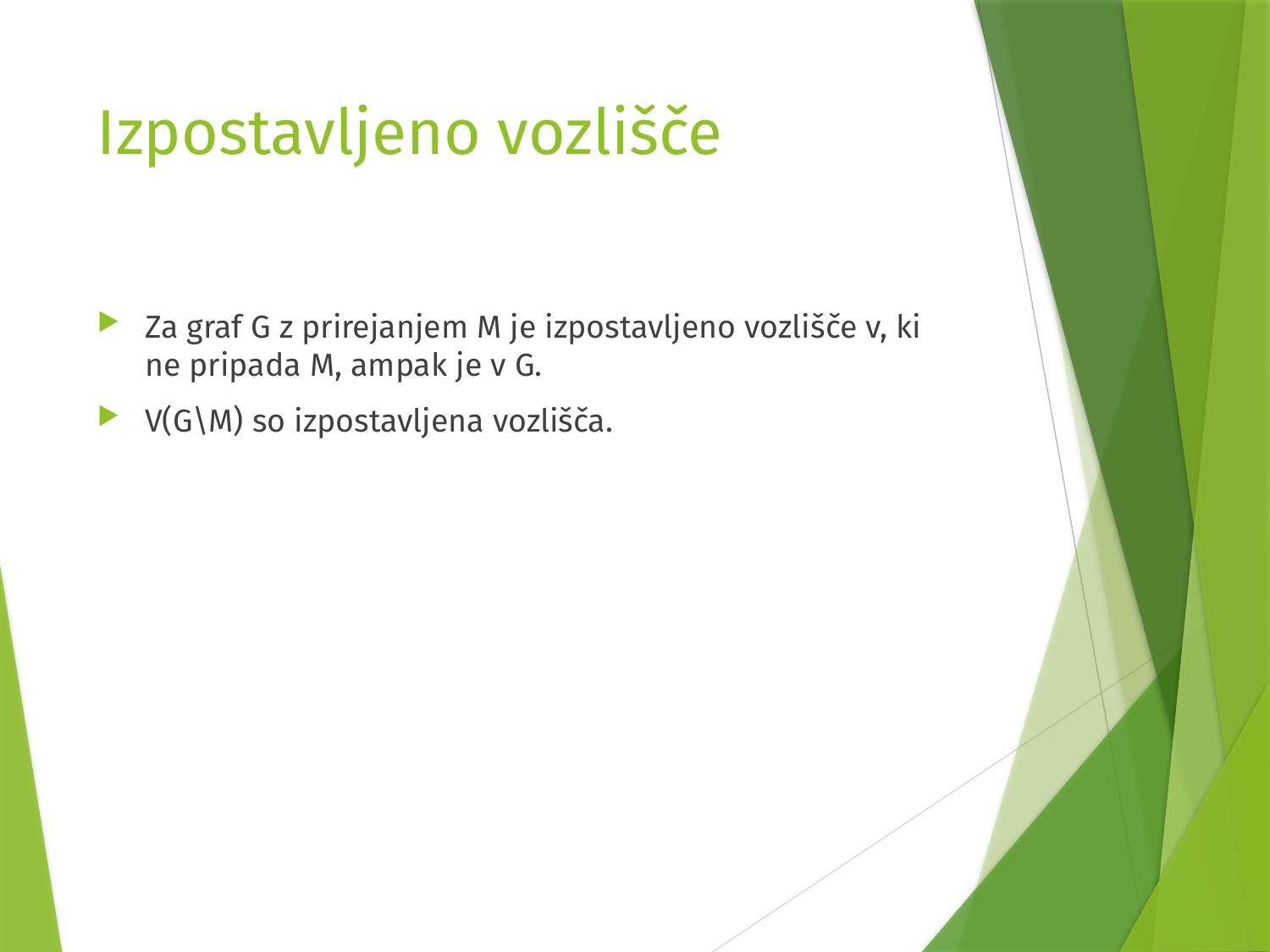

# Izpostavljeno vozlišče
Za graf G z prirejanjem M je izpostavljeno vozlišče v, ki ne pripada M, ampak je v G.
V(G\M) so izpostavljena vozlišča.